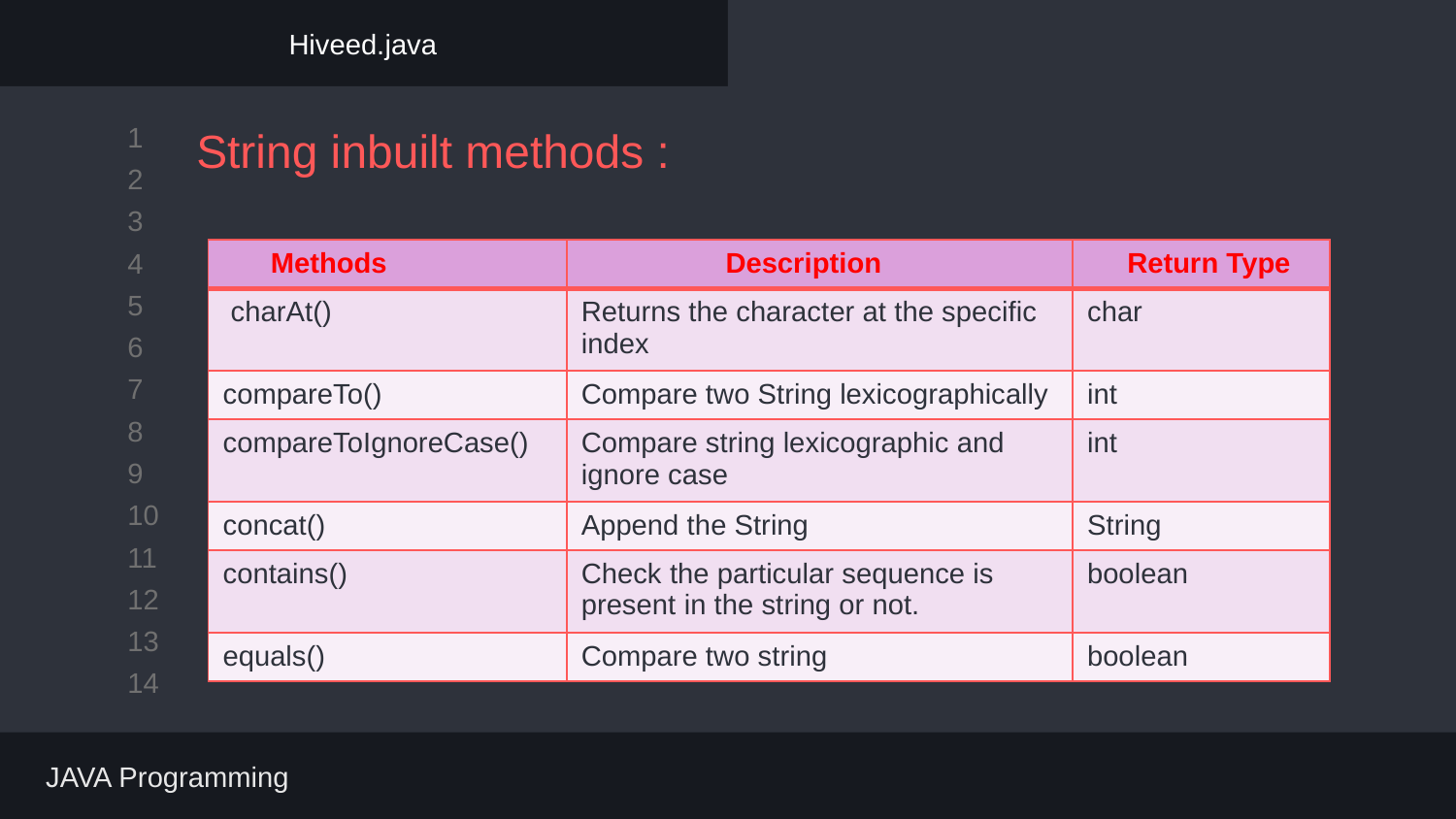

Hiveed.java
# String inbuilt methods :
| Methods | Description | Return Type |
| --- | --- | --- |
| charAt() | Returns the character at the specific index | char |
| compareTo() | Compare two String lexicographically | int |
| compareToIgnoreCase() | Compare string lexicographic and ignore case | int |
| concat() | Append the String | String |
| contains() | Check the particular sequence is present in the string or not. | boolean |
| equals() | Compare two string | boolean |
 JAVA Programming